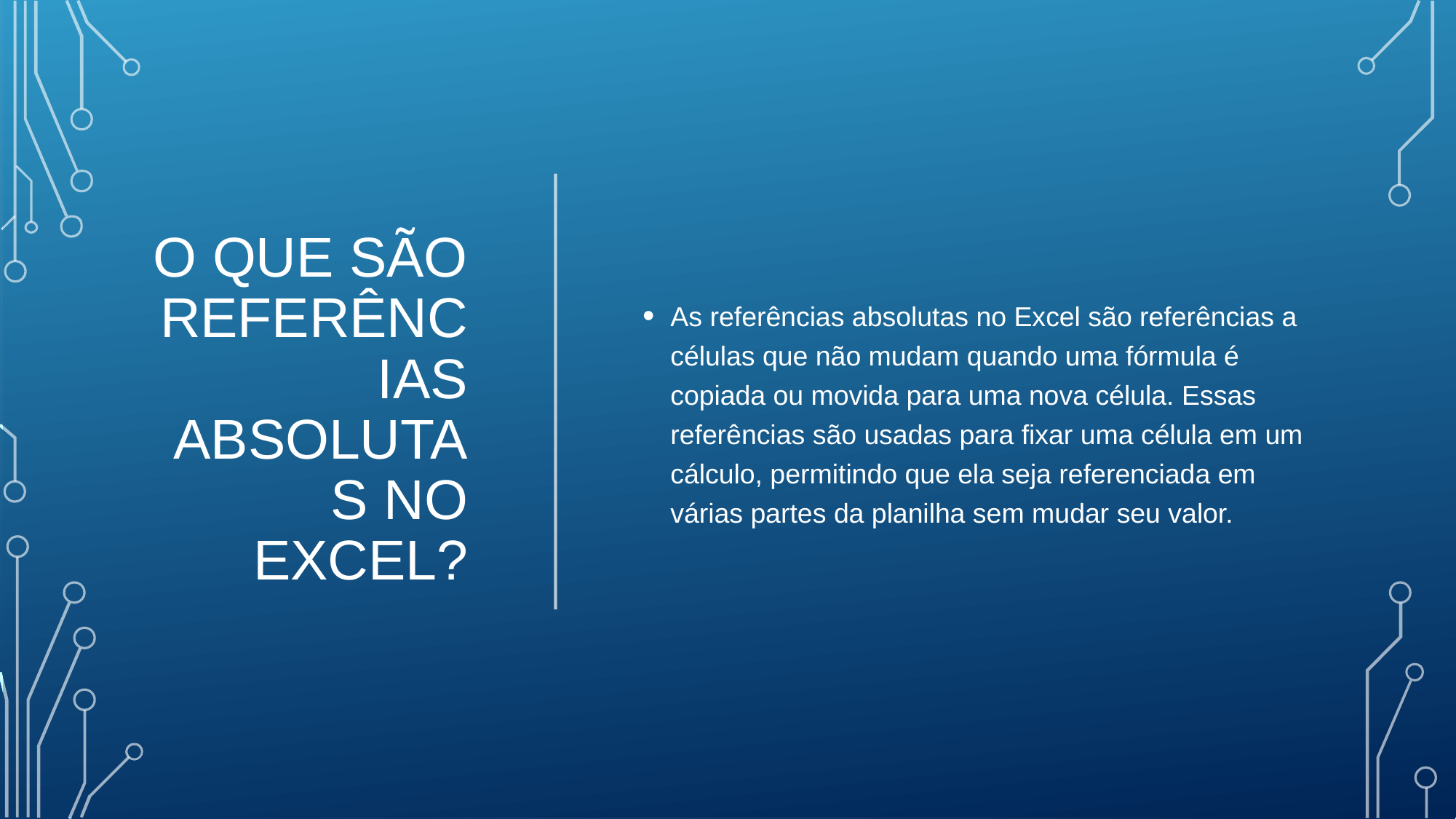

# O que são referências absolutas no Excel?
As referências absolutas no Excel são referências a células que não mudam quando uma fórmula é copiada ou movida para uma nova célula. Essas referências são usadas para fixar uma célula em um cálculo, permitindo que ela seja referenciada em várias partes da planilha sem mudar seu valor.